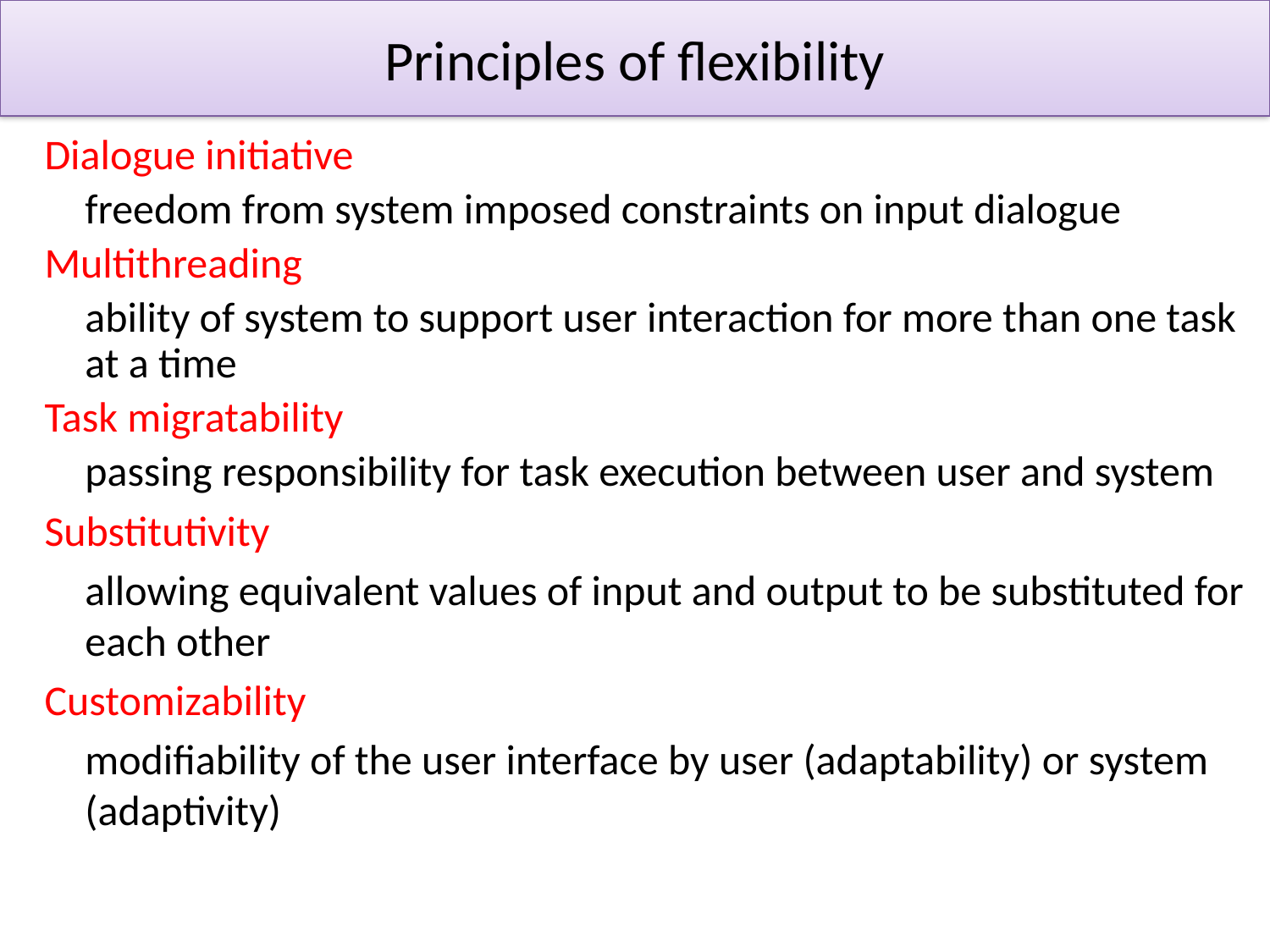

# Principles of flexibility

Dialogue initiative
freedom from system imposed constraints on input dialogue
Multithreading
ability of system to support user interaction for more than one task at a time
Task migratability
passing responsibility for task execution between user and system
Substitutivity
allowing equivalent values of input and output to be substituted for each other
Customizability
modifiability of the user interface by user (adaptability) or system (adaptivity)